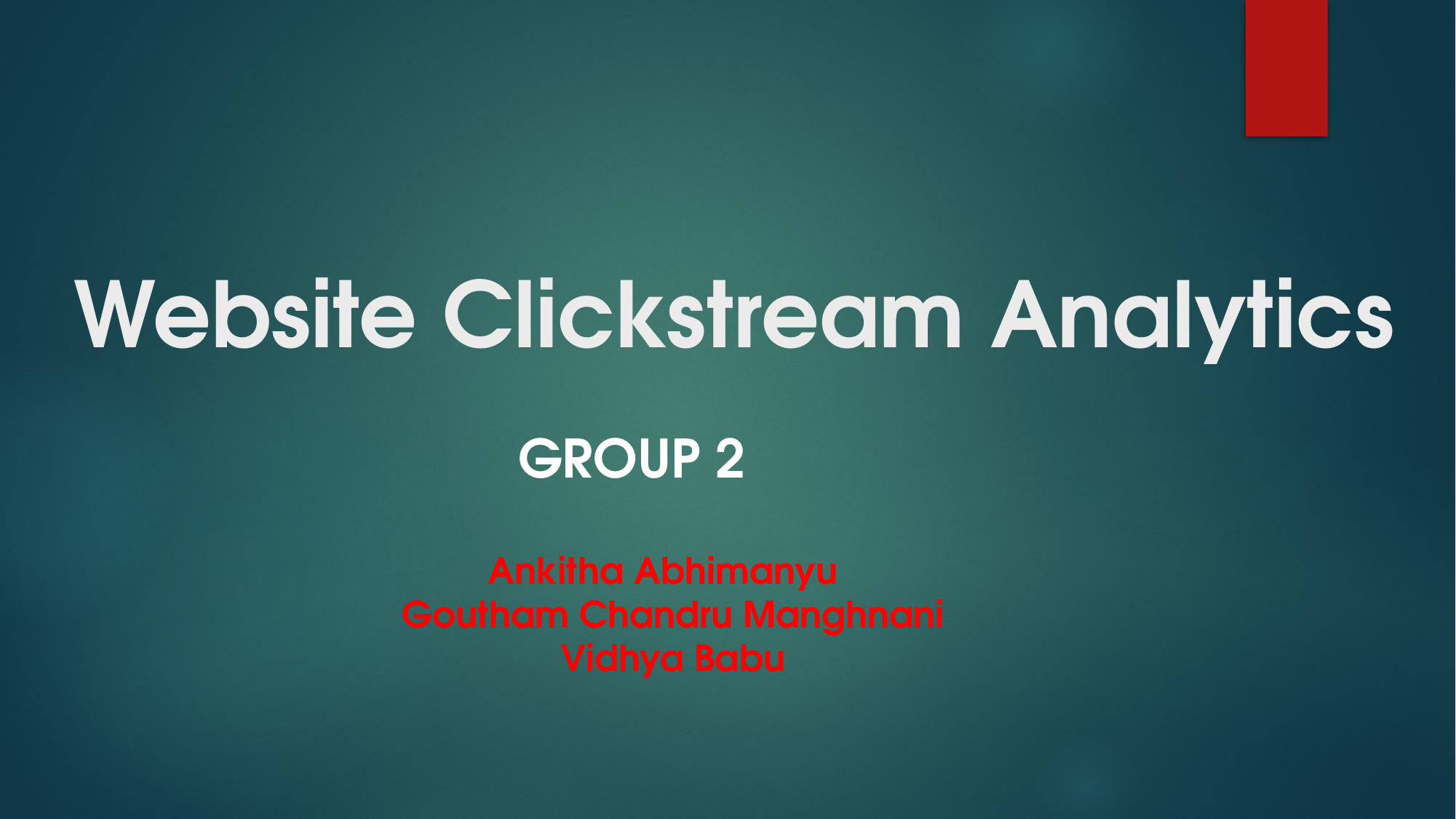

# Website Clickstream Analytics
GROUP 2

Ankitha Abhimanyu
Goutham Chandru Manghnani
Vidhya Babu